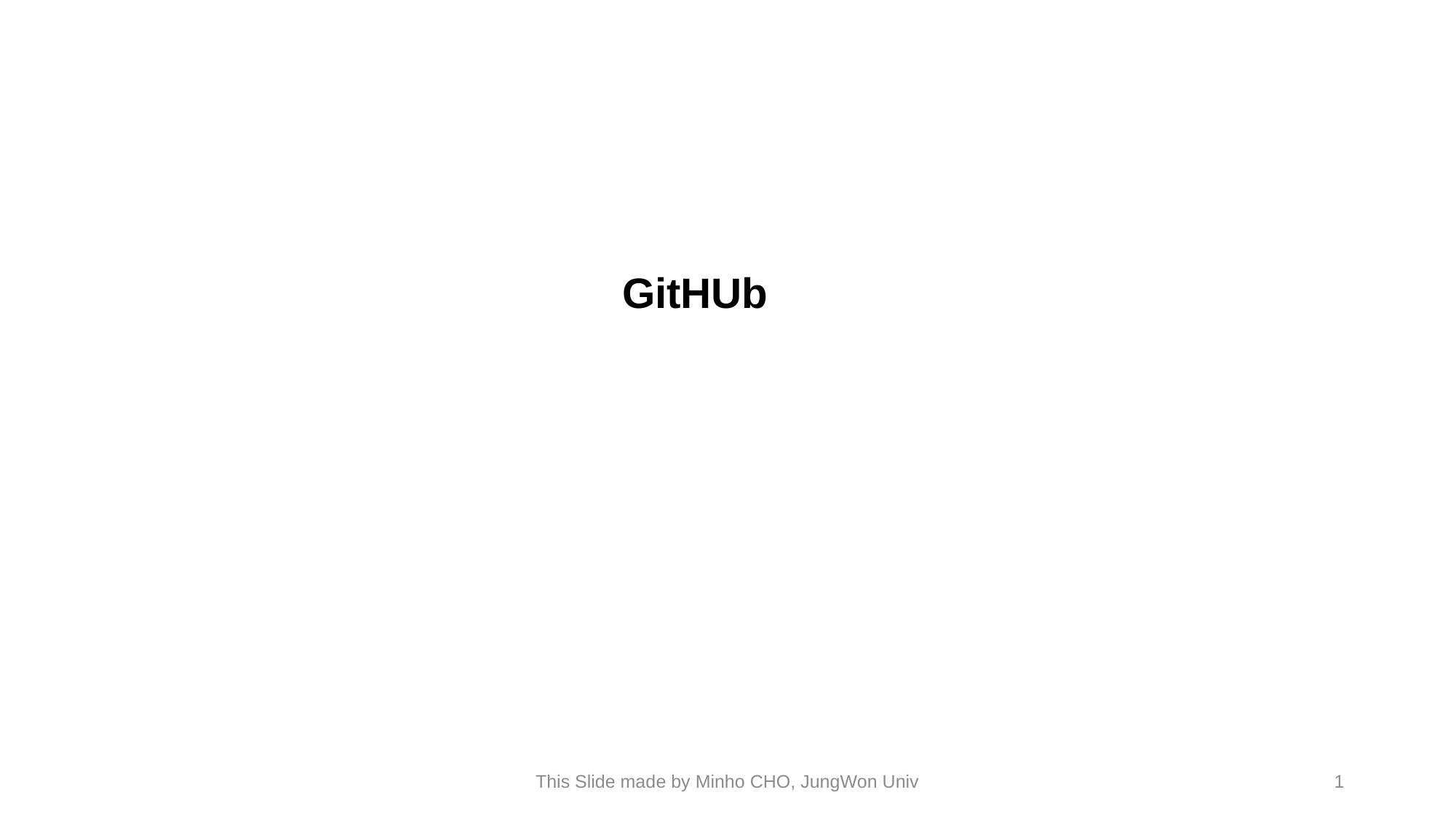

GitHUb

This Slide made by Minho CHO, JungWon Univ
1